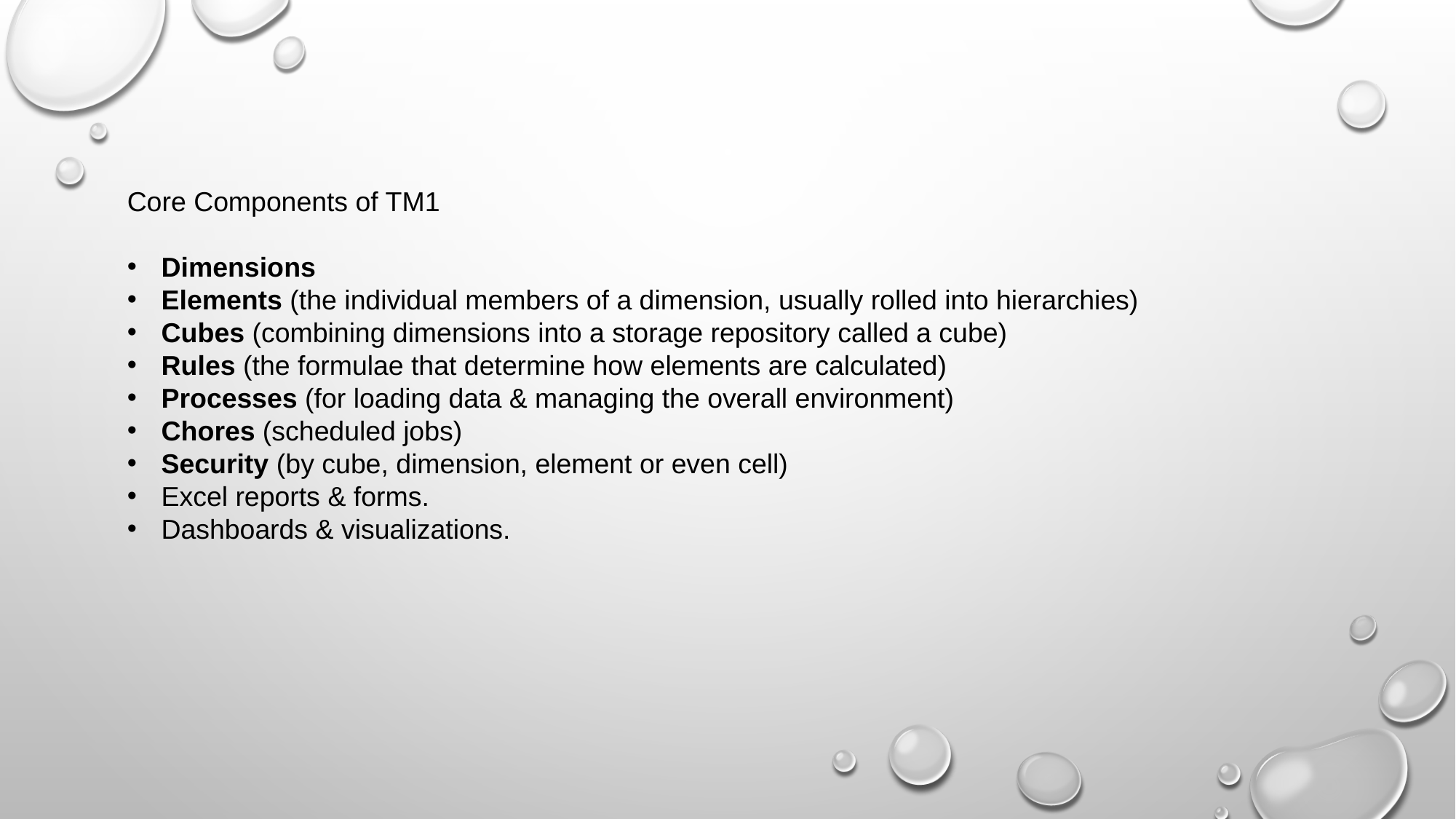

Core Components of TM1

Dimensions
Elements (the individual members of a dimension, usually rolled into hierarchies)
Cubes (combining dimensions into a storage repository called a cube)
Rules (the formulae that determine how elements are calculated)
Processes (for loading data & managing the overall environment)
Chores (scheduled jobs)
Security (by cube, dimension, element or even cell)
Excel reports & forms.
Dashboards & visualizations.